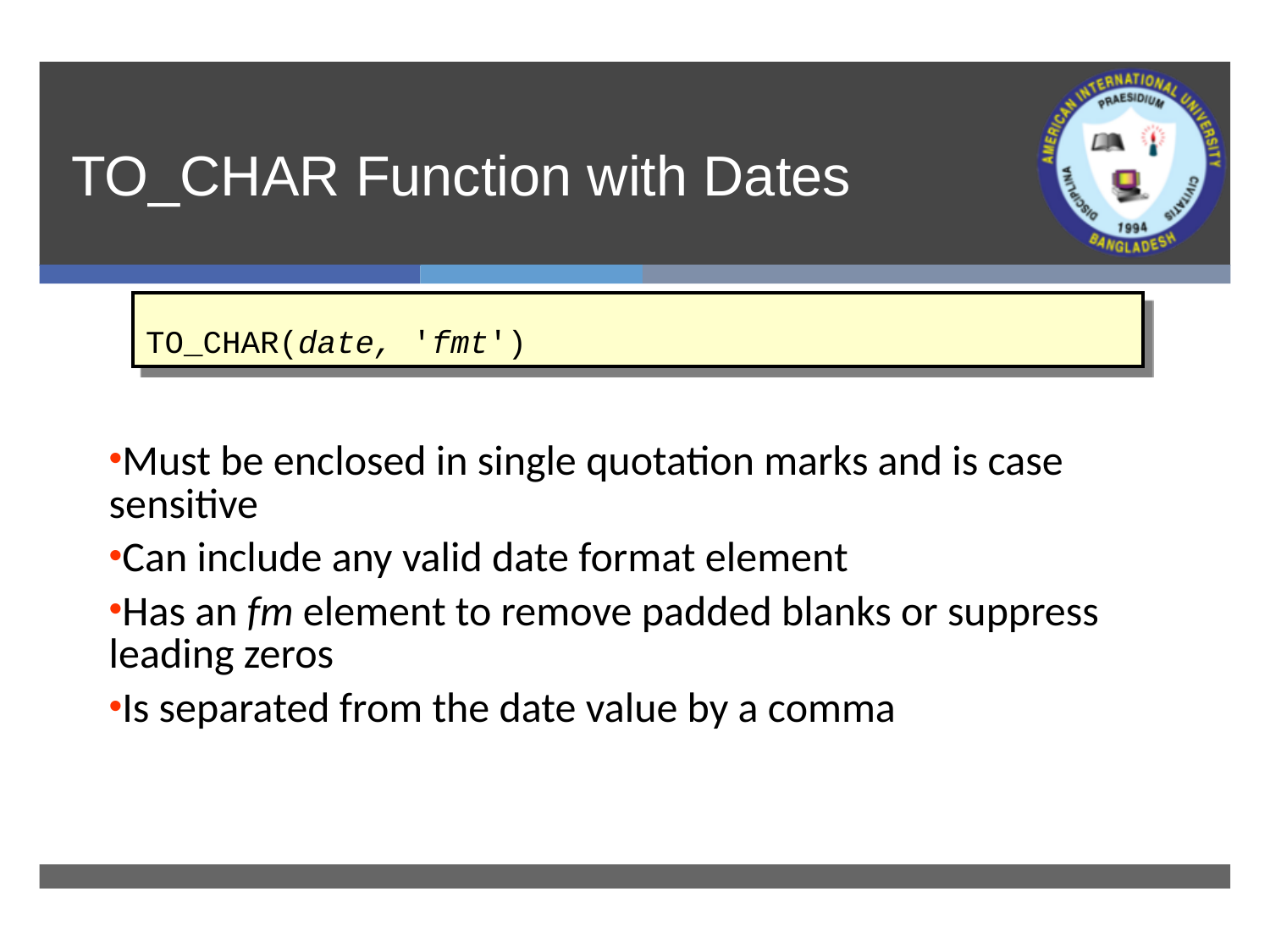

# TO_CHAR Function with Dates

TO_CHAR(date, 'fmt')
The format model:
Must be enclosed in single quotation marks and is case sensitive
Can include any valid date format element
Has an fm element to remove padded blanks or suppress leading zeros
Is separated from the date value by a comma